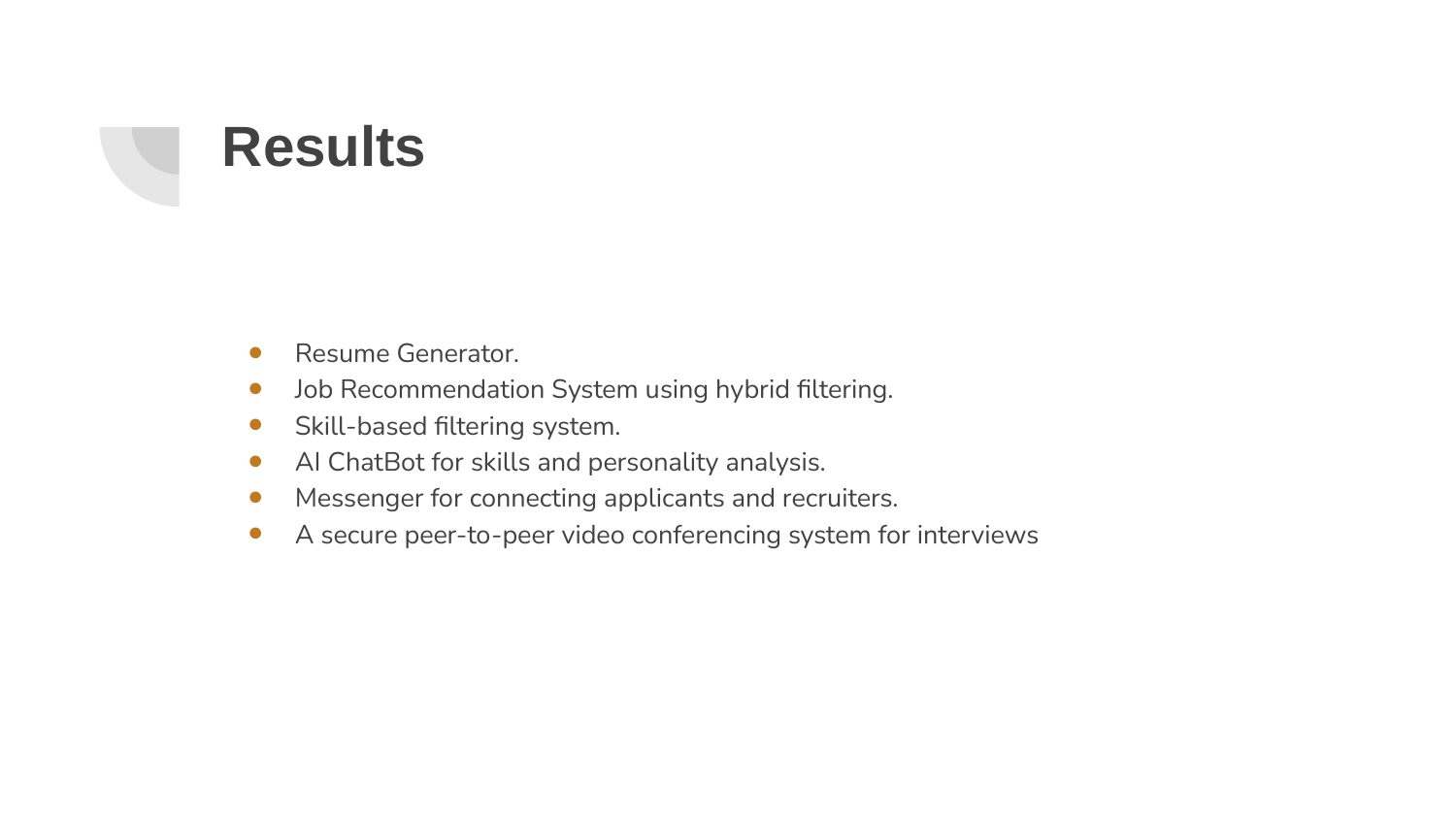

# Results
Resume Generator.
Job Recommendation System using hybrid filtering.
Skill-based filtering system.
AI ChatBot for skills and personality analysis.
Messenger for connecting applicants and recruiters.
A secure peer-to-peer video conferencing system for interviews